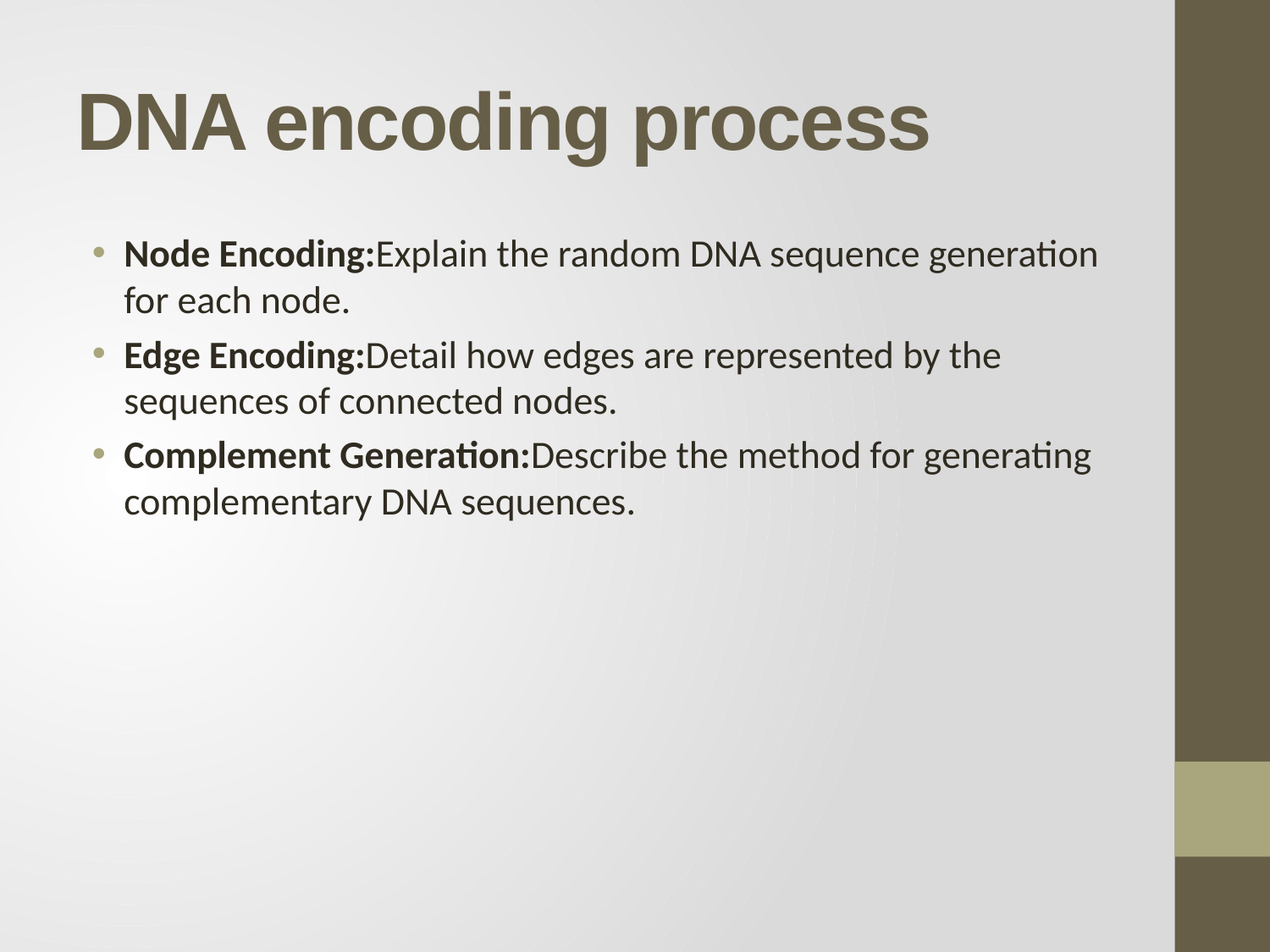

# DNA encoding process
Node Encoding:Explain the random DNA sequence generation for each node.
Edge Encoding:Detail how edges are represented by the sequences of connected nodes.
Complement Generation:Describe the method for generating complementary DNA sequences.